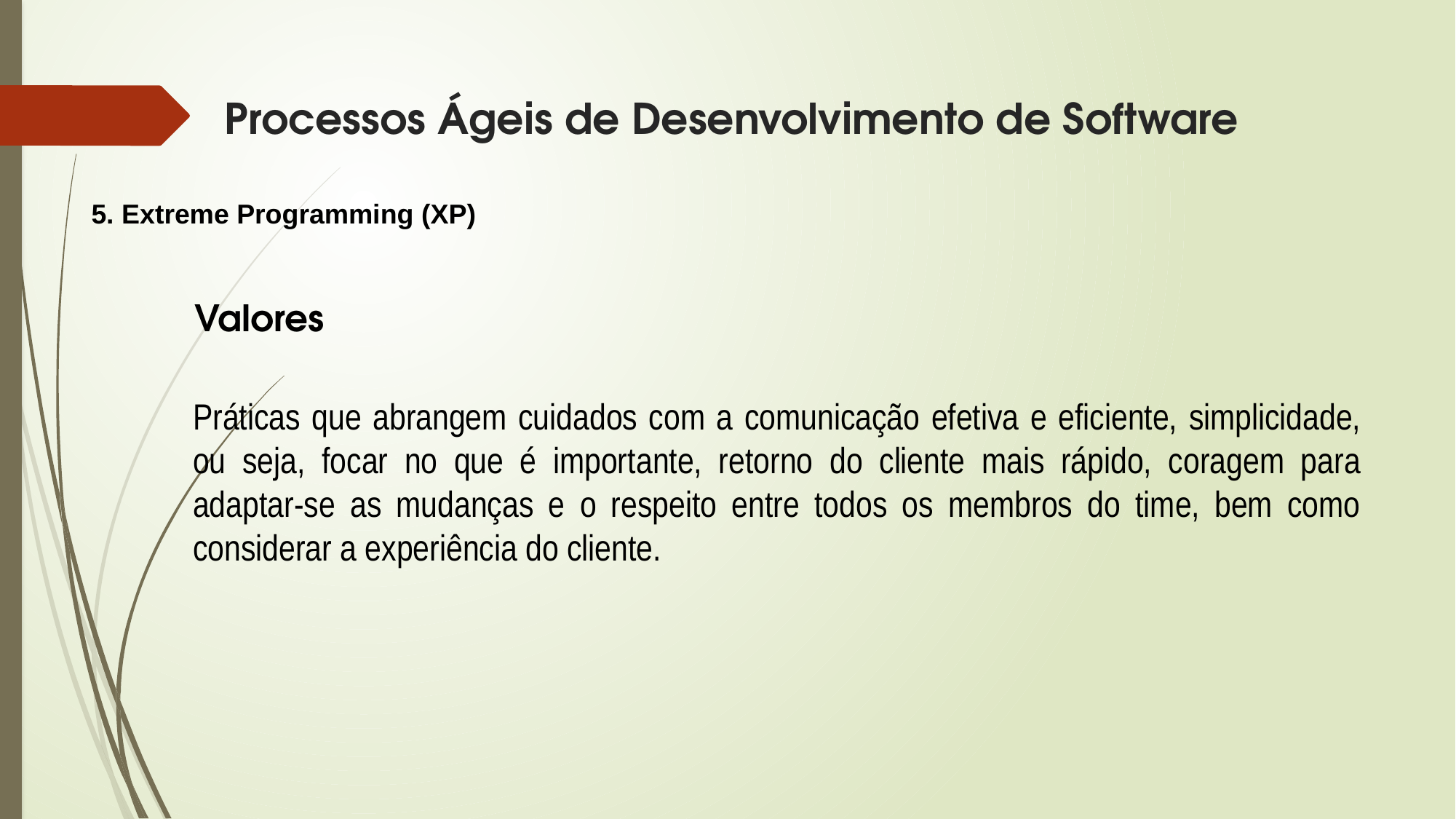

# Processos Ágeis de Desenvolvimento de Software
5. Extreme Programming (XP)
Valores
Práticas que abrangem cuidados com a comunicação efetiva e eficiente, simplicidade, ou seja, focar no que é importante, retorno do cliente mais rápido, coragem para adaptar-se as mudanças e o respeito entre todos os membros do time, bem como considerar a experiência do cliente.